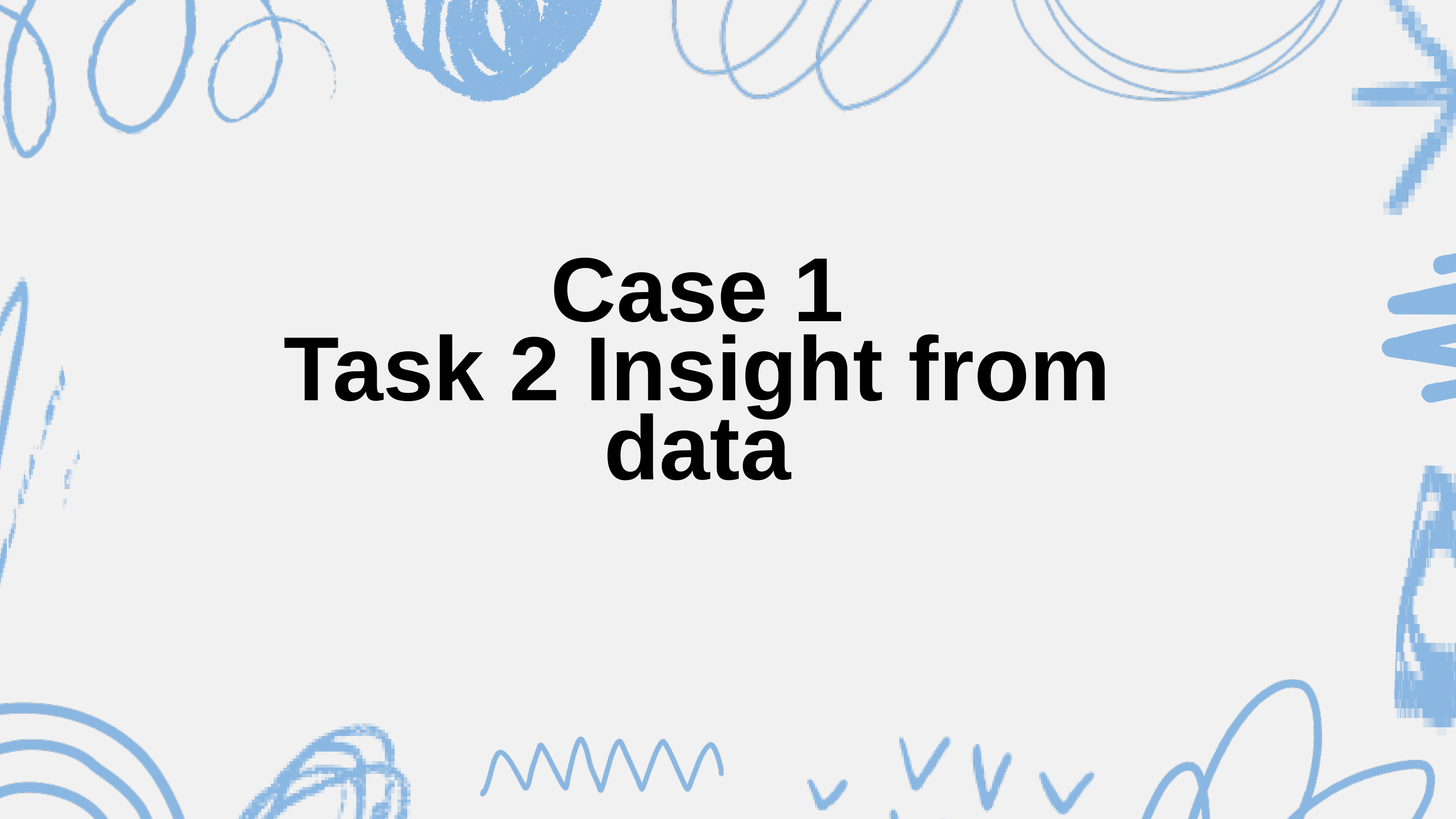

Case 1
Task 2 Insight from data